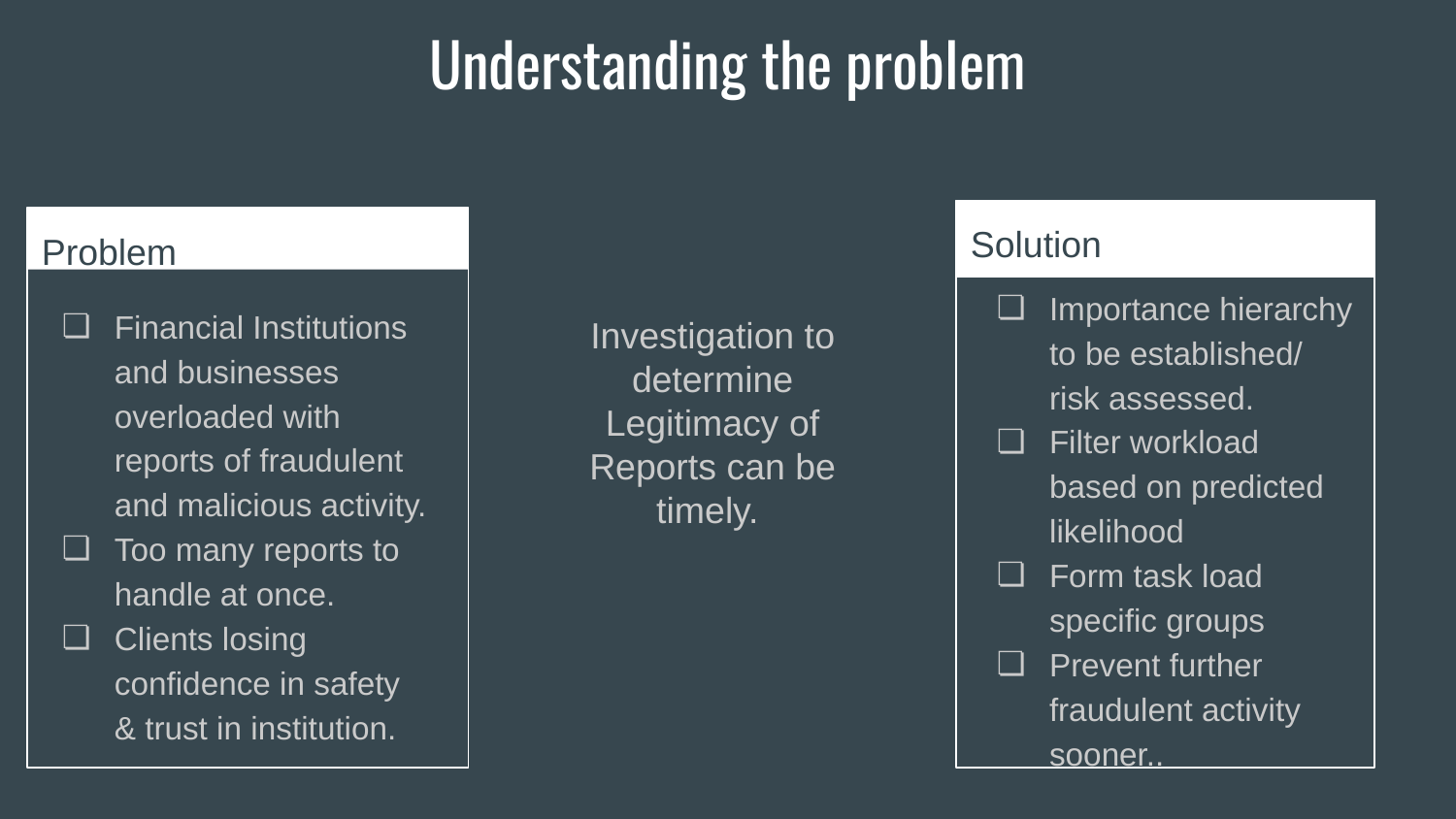

# Understanding the problem
Solution

Problem

Importance hierarchy to be established/ risk assessed.
Filter workload based on predicted likelihood
Form task load specific groups
Prevent further fraudulent activity sooner..
Financial Institutions and businesses overloaded with reports of fraudulent and malicious activity.
Too many reports to handle at once.
Clients losing confidence in safety & trust in institution.
Investigation to determine Legitimacy of Reports can be timely.